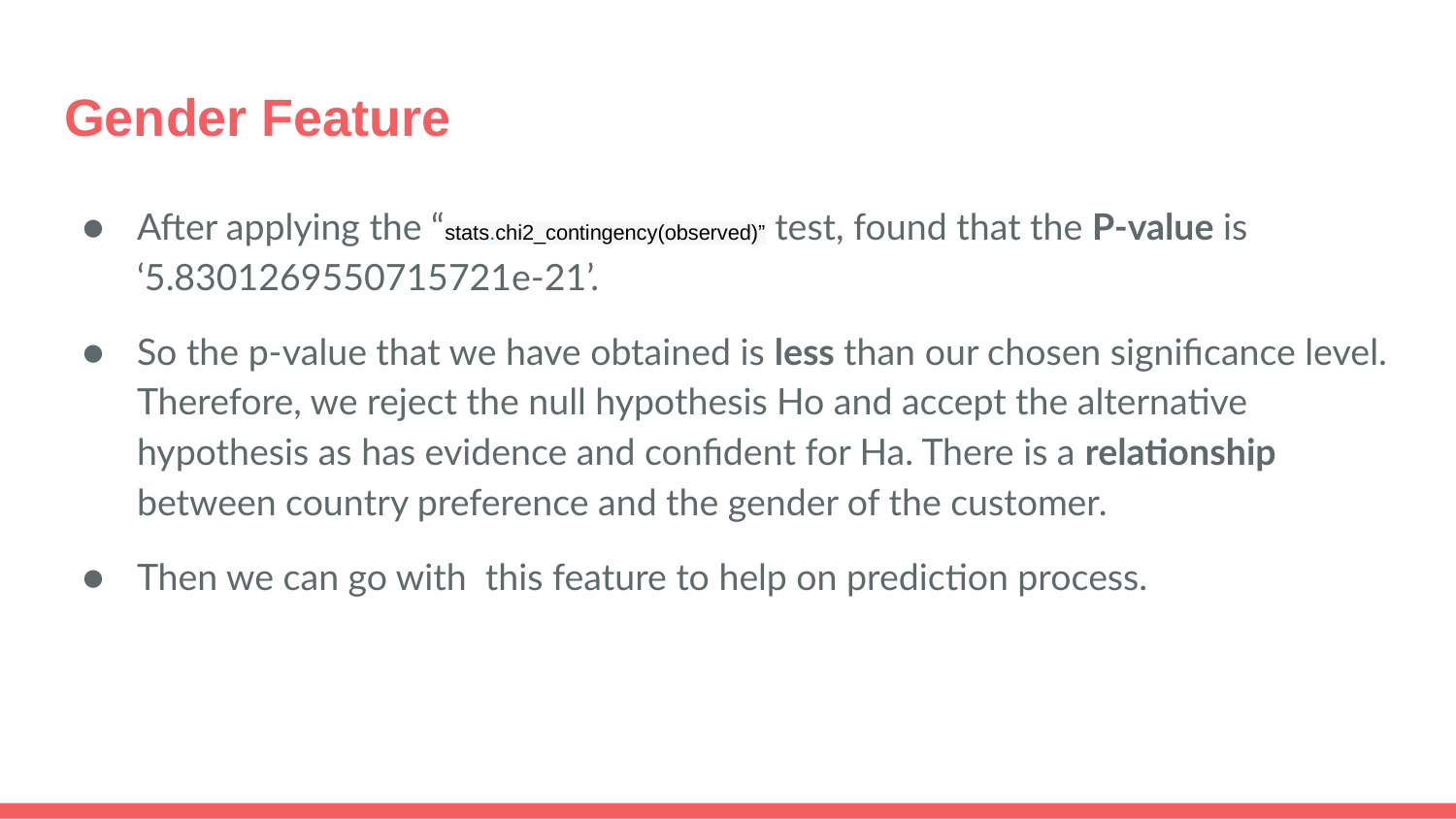

# Gender Feature

After applying the “stats.chi2_contingency(observed)” test, found that the P-value is ‘5.8301269550715721e-21’.
So the p-value that we have obtained is less than our chosen significance level. Therefore, we reject the null hypothesis Ho and accept the alternative hypothesis as has evidence and confident for Ha. There is a relationship between country preference and the gender of the customer.
Then we can go with  this feature to help on prediction process.